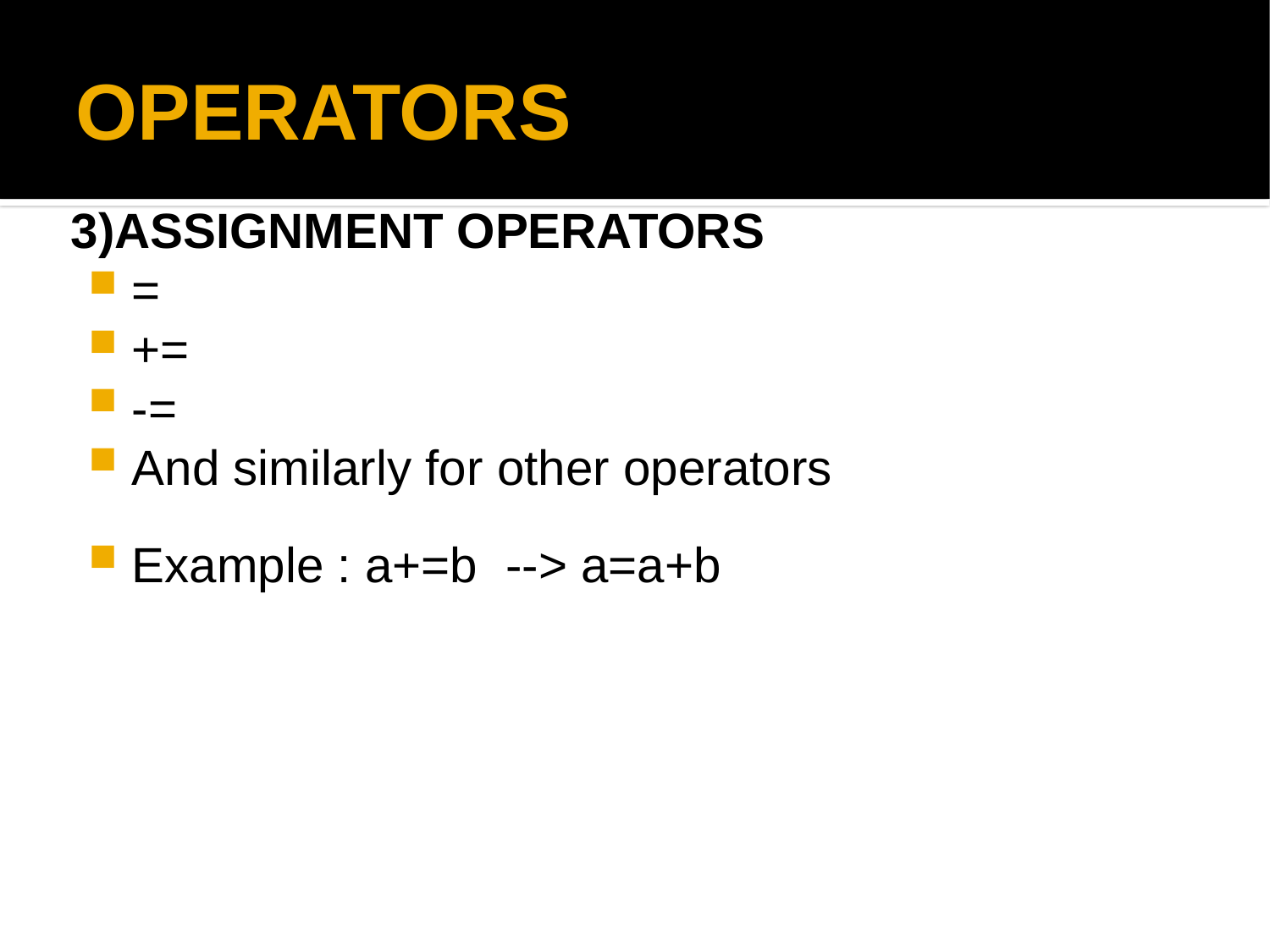

OPERATORS
3)ASSIGNMENT OPERATORS
=
+=
-=
And similarly for other operators

Example : a+=b  --> a=a+b